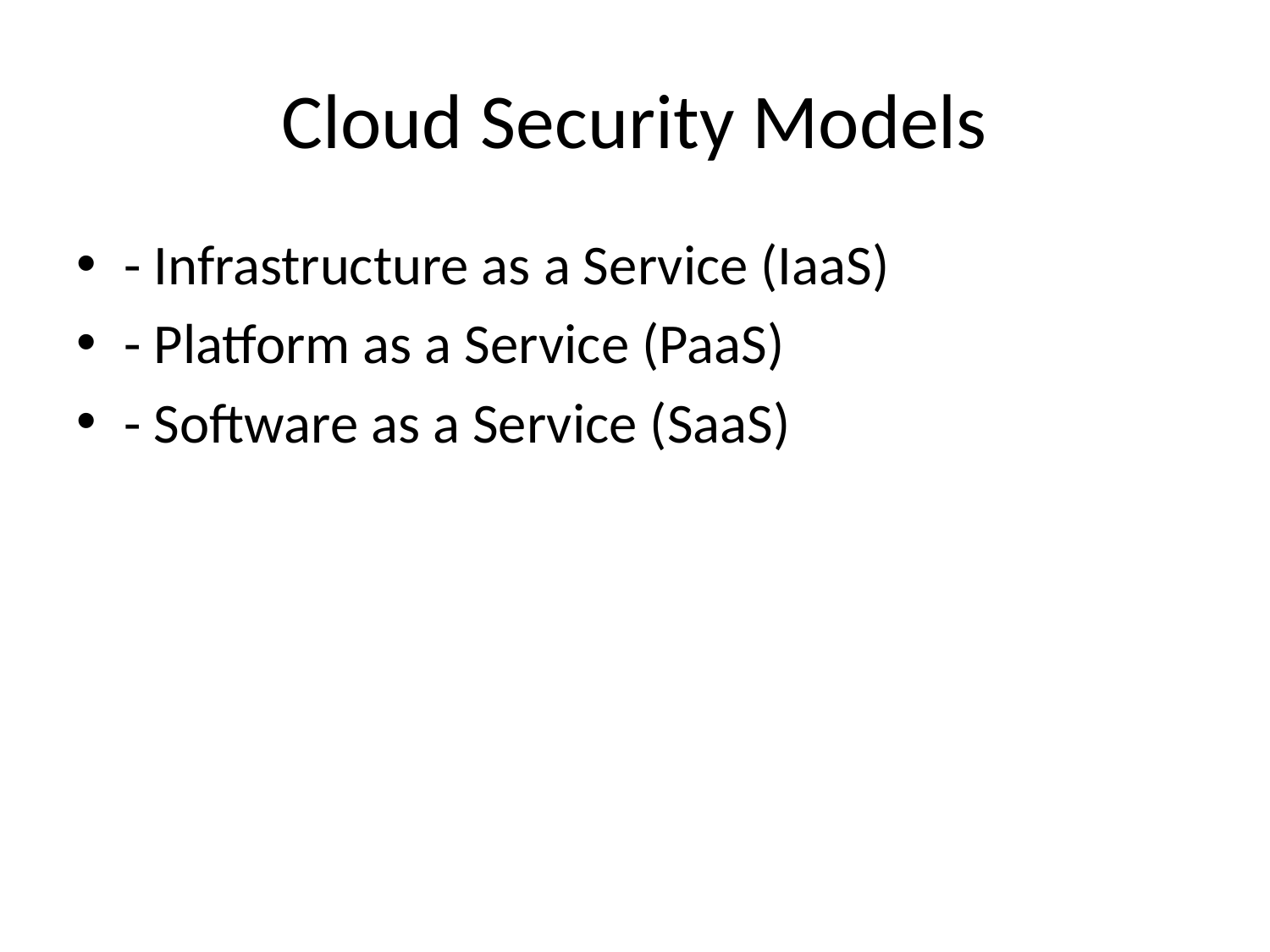

# Cloud Security Models
- Infrastructure as a Service (IaaS)
- Platform as a Service (PaaS)
- Software as a Service (SaaS)